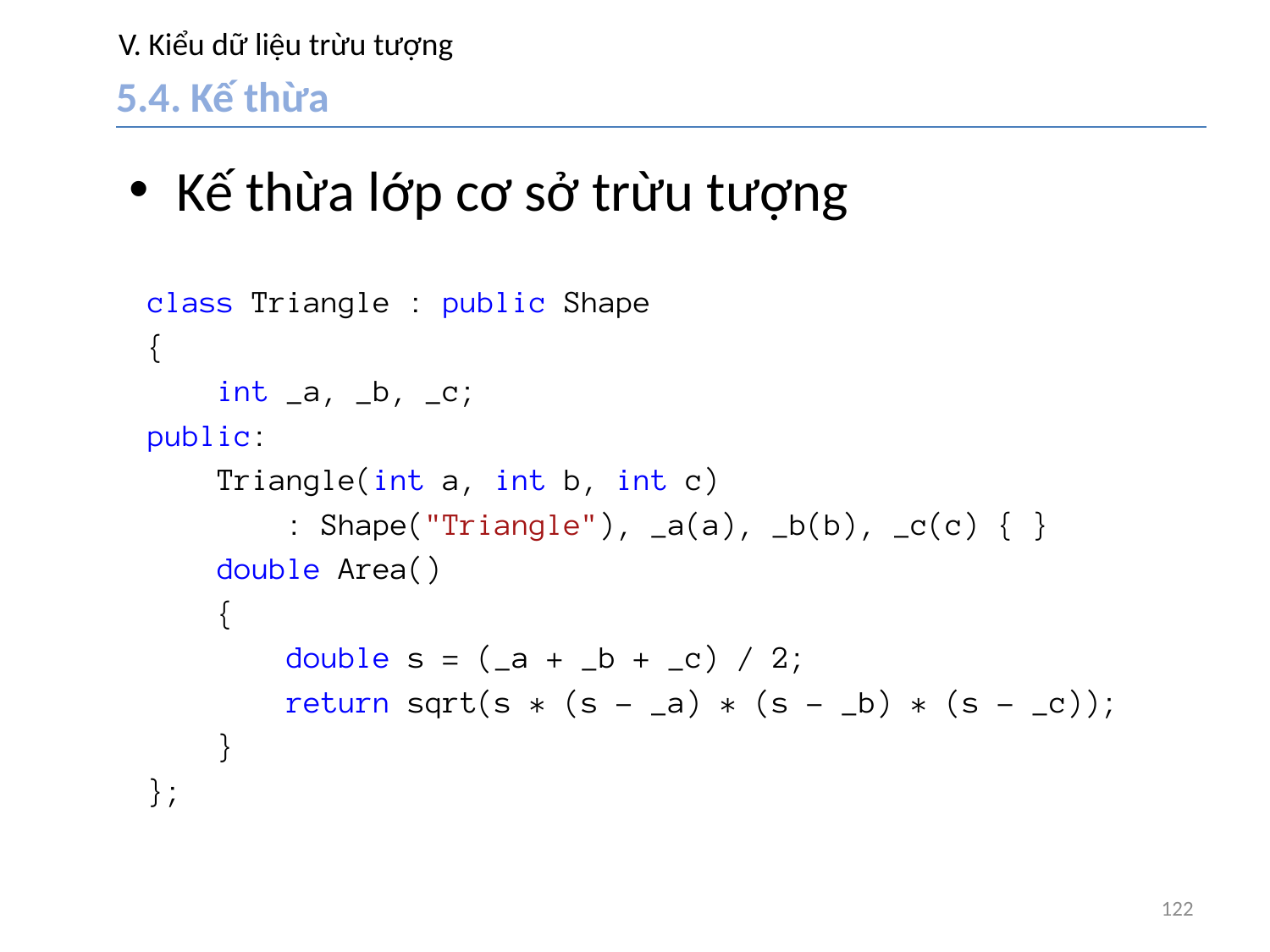

# V. Kiểu dữ liệu trừu tượng
5.4. Kế thừa
Kế thừa lớp cơ sở trừu tượng
class Triangle : public Shape
{
    int _a, _b, _c;
public:
    Triangle(int a, int b, int c)
        : Shape("Triangle"), _a(a), _b(b), _c(c) { }
    double Area()
    {
        double s = (_a + _b + _c) / 2;
        return sqrt(s * (s - _a) * (s - _b) * (s - _c));
    }
};

122